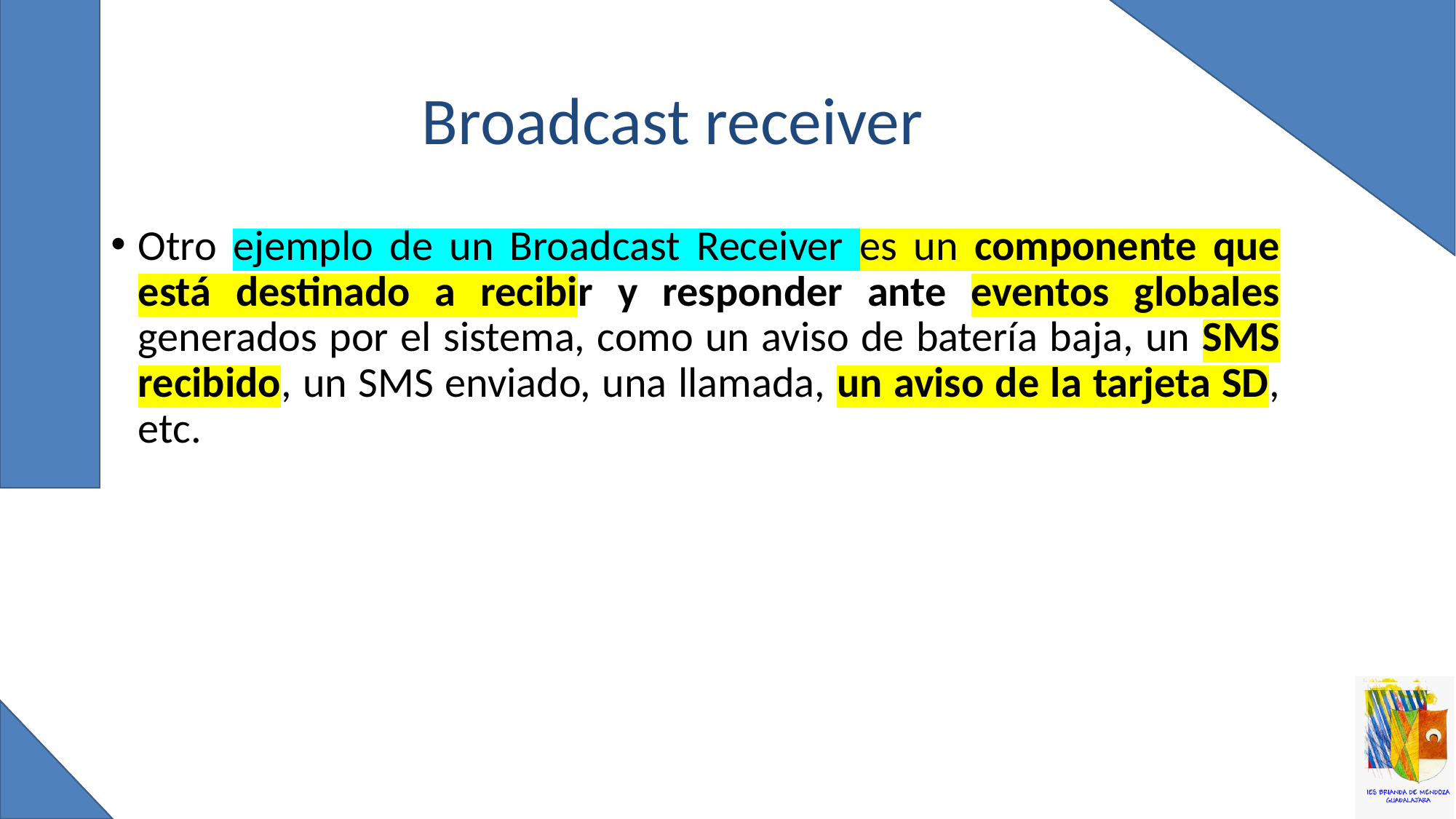

# Broadcast receiver
Otro ejemplo de un Broadcast Receiver es un componente que está destinado a recibir y responder ante eventos globales generados por el sistema, como un aviso de batería baja, un SMS recibido, un SMS enviado, una llamada, un aviso de la tarjeta SD, etc.